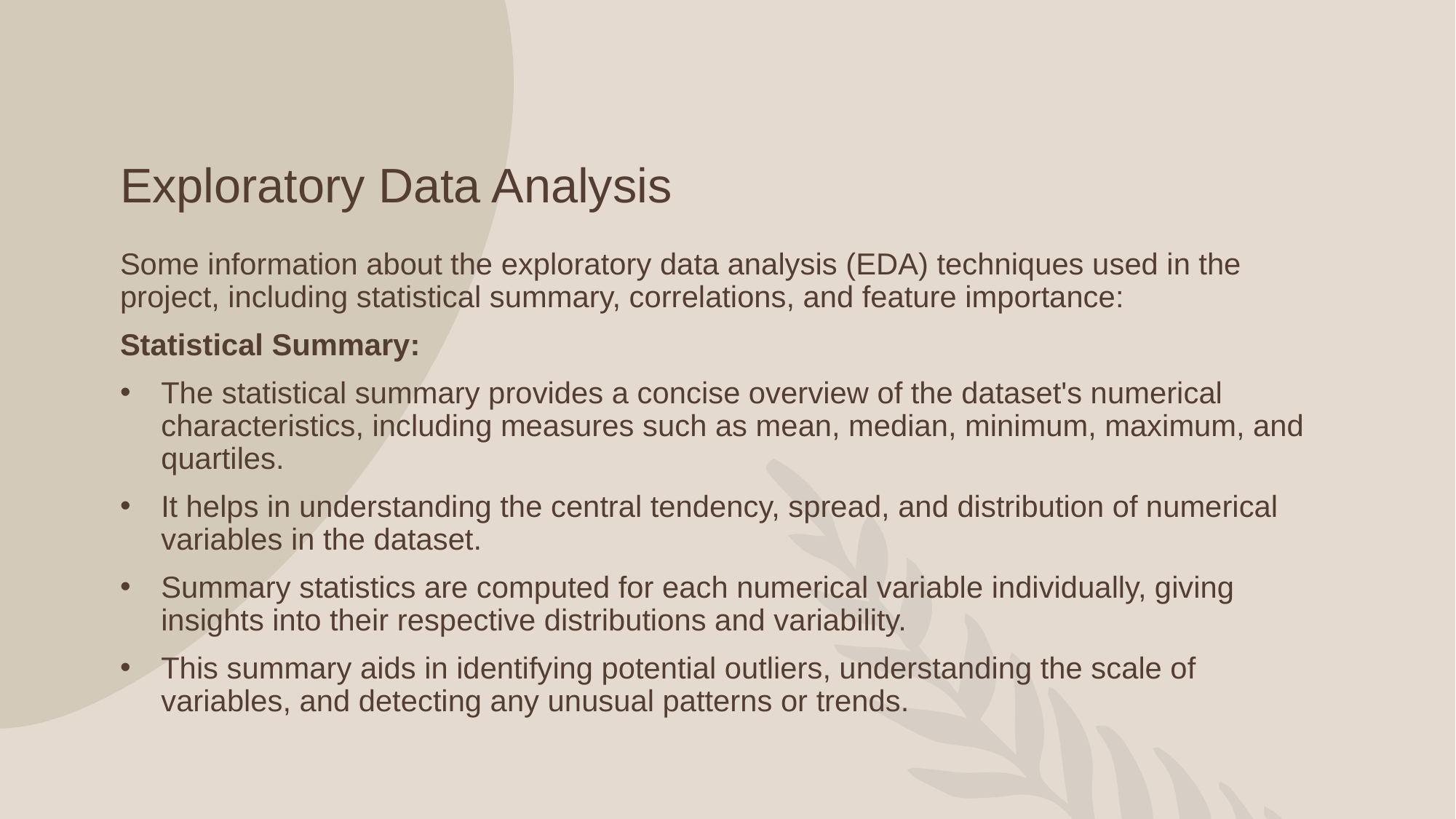

# Exploratory Data Analysis
Some information about the exploratory data analysis (EDA) techniques used in the project, including statistical summary, correlations, and feature importance:
Statistical Summary:
The statistical summary provides a concise overview of the dataset's numerical characteristics, including measures such as mean, median, minimum, maximum, and quartiles.
It helps in understanding the central tendency, spread, and distribution of numerical variables in the dataset.
Summary statistics are computed for each numerical variable individually, giving insights into their respective distributions and variability.
This summary aids in identifying potential outliers, understanding the scale of variables, and detecting any unusual patterns or trends.